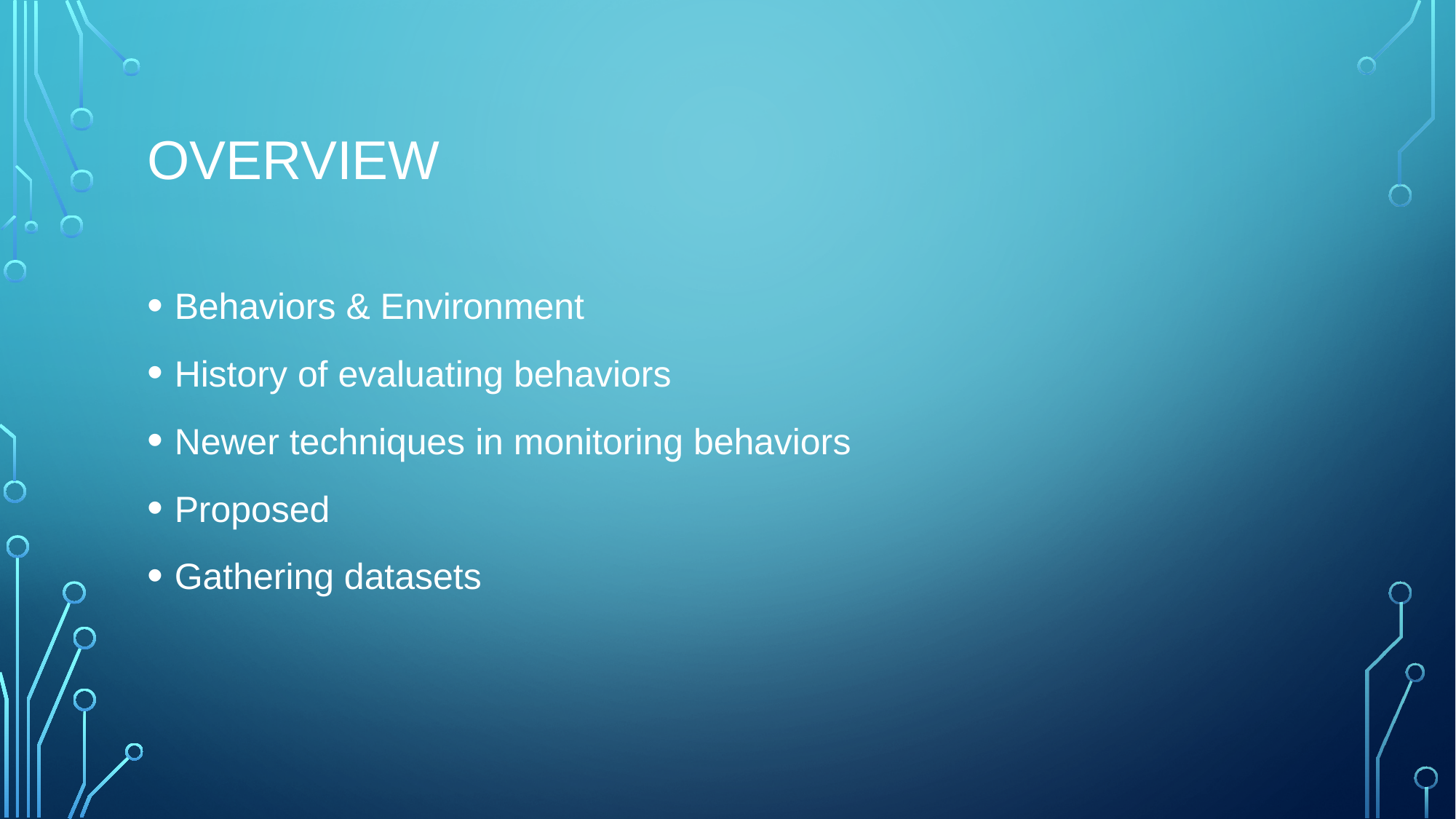

# Overview
Behaviors & Environment
History of evaluating behaviors
Newer techniques in monitoring behaviors
Proposed
Gathering datasets